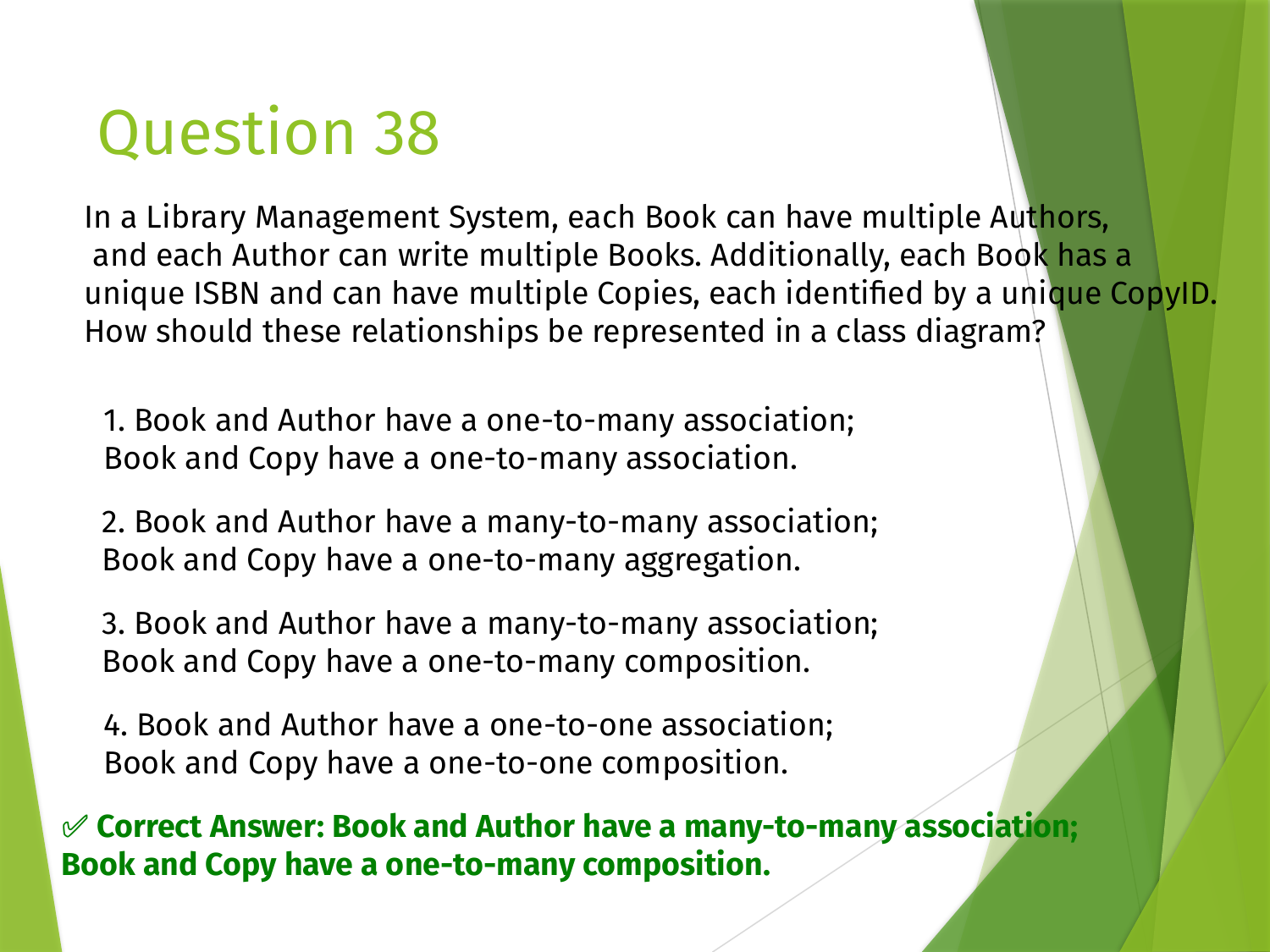

# Question 38
In a Library Management System, each Book can have multiple Authors,
 and each Author can write multiple Books. Additionally, each Book has a
unique ISBN and can have multiple Copies, each identified by a unique CopyID.
How should these relationships be represented in a class diagram?

1. Book and Author have a one-to-many association;
Book and Copy have a one-to-many association.

2. Book and Author have a many-to-many association;
Book and Copy have a one-to-many aggregation.

3. Book and Author have a many-to-many association;
Book and Copy have a one-to-many composition.

4. Book and Author have a one-to-one association;
Book and Copy have a one-to-one composition.

✅ Correct Answer: Book and Author have a many-to-many association;
Book and Copy have a one-to-many composition.